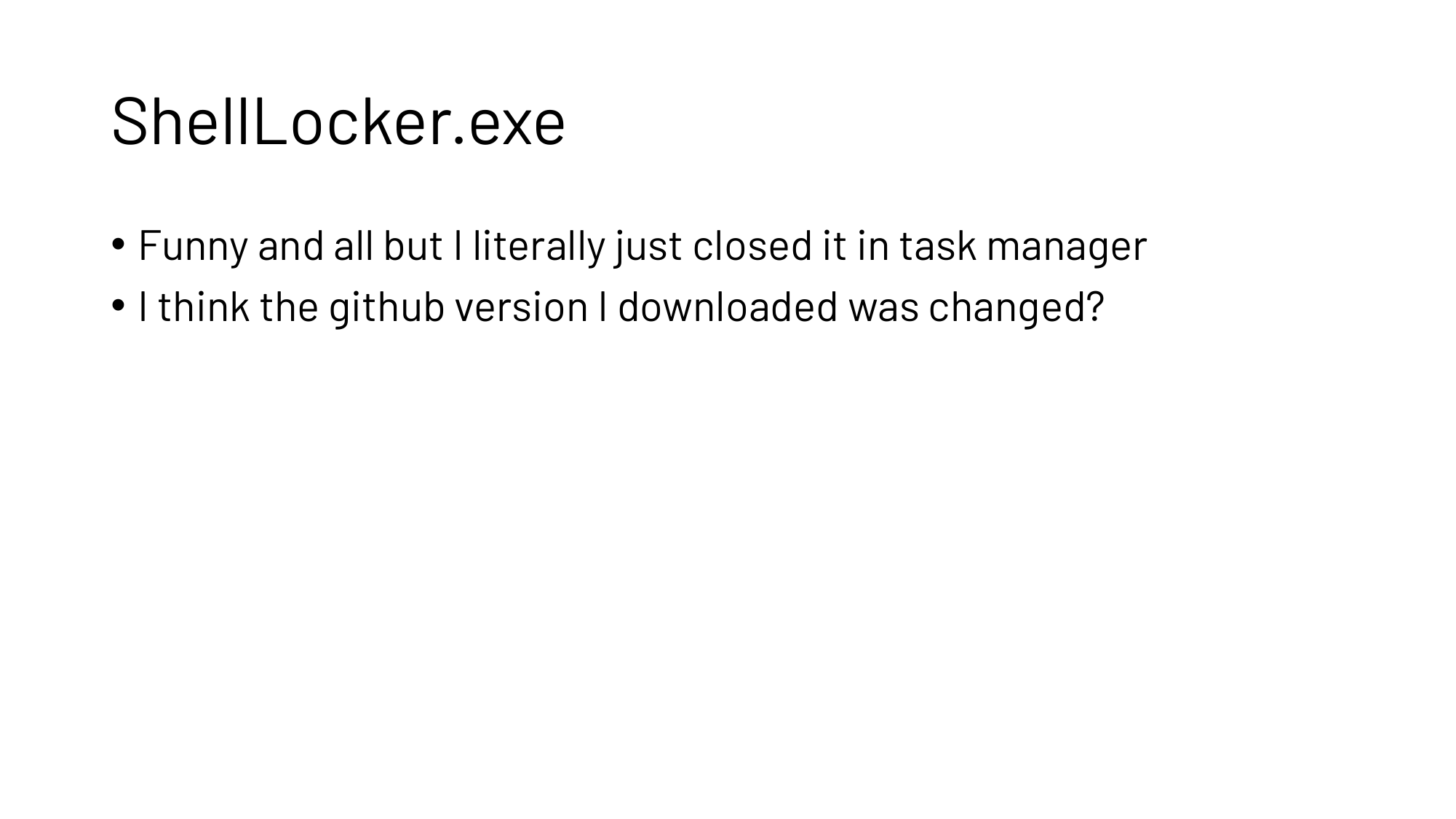

# ShellLocker.exe
Funny and all but I literally just closed it in task manager
I think the github version I downloaded was changed?